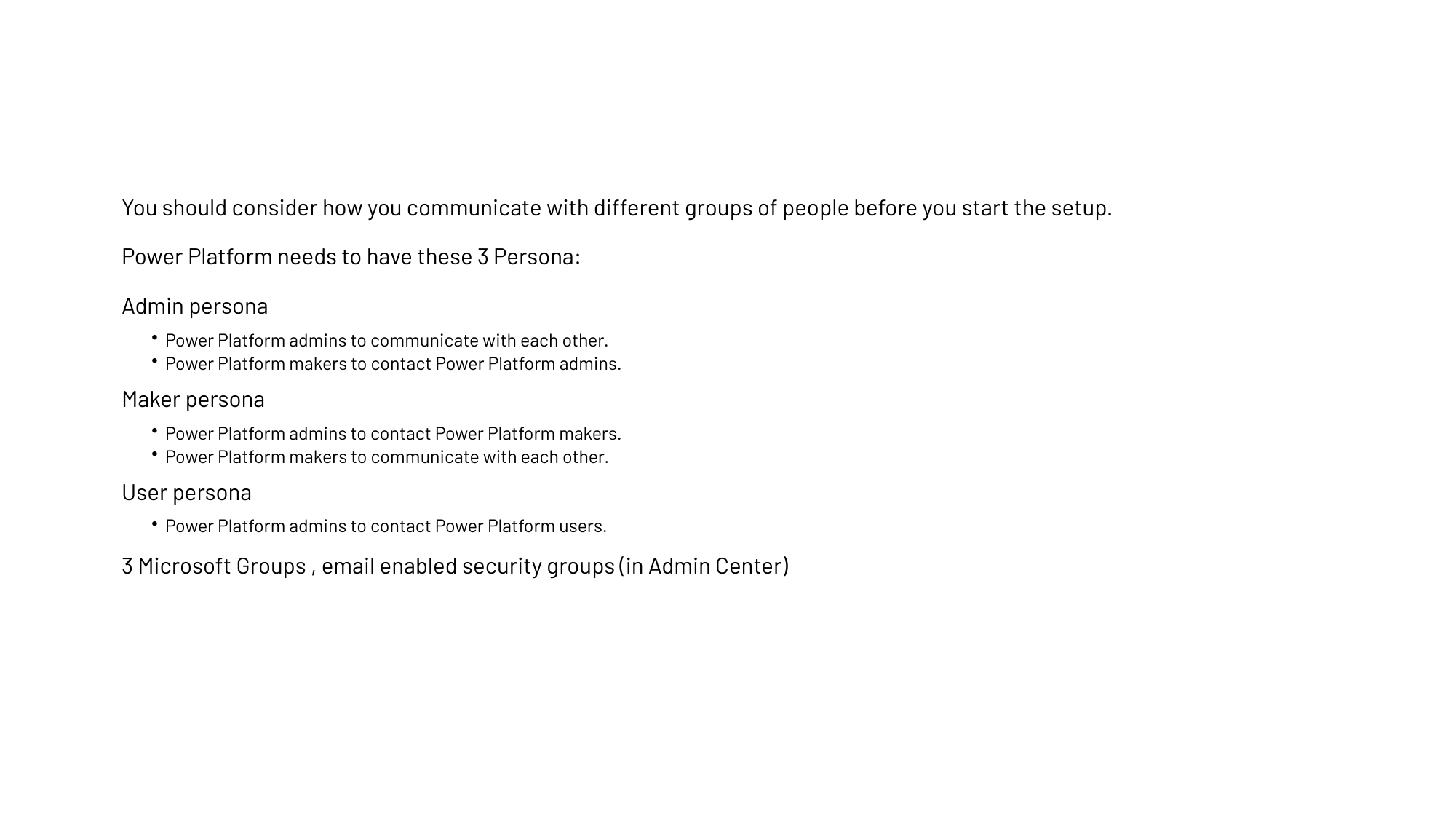

You should consider how you communicate with different groups of people before you start the setup.
Power Platform needs to have these 3 Persona:
Admin persona
Power Platform admins to communicate with each other.
Power Platform makers to contact Power Platform admins.
Maker persona
Power Platform admins to contact Power Platform makers.
Power Platform makers to communicate with each other.
User persona
Power Platform admins to contact Power Platform users.
3 Microsoft Groups , email enabled security groups (in Admin Center)